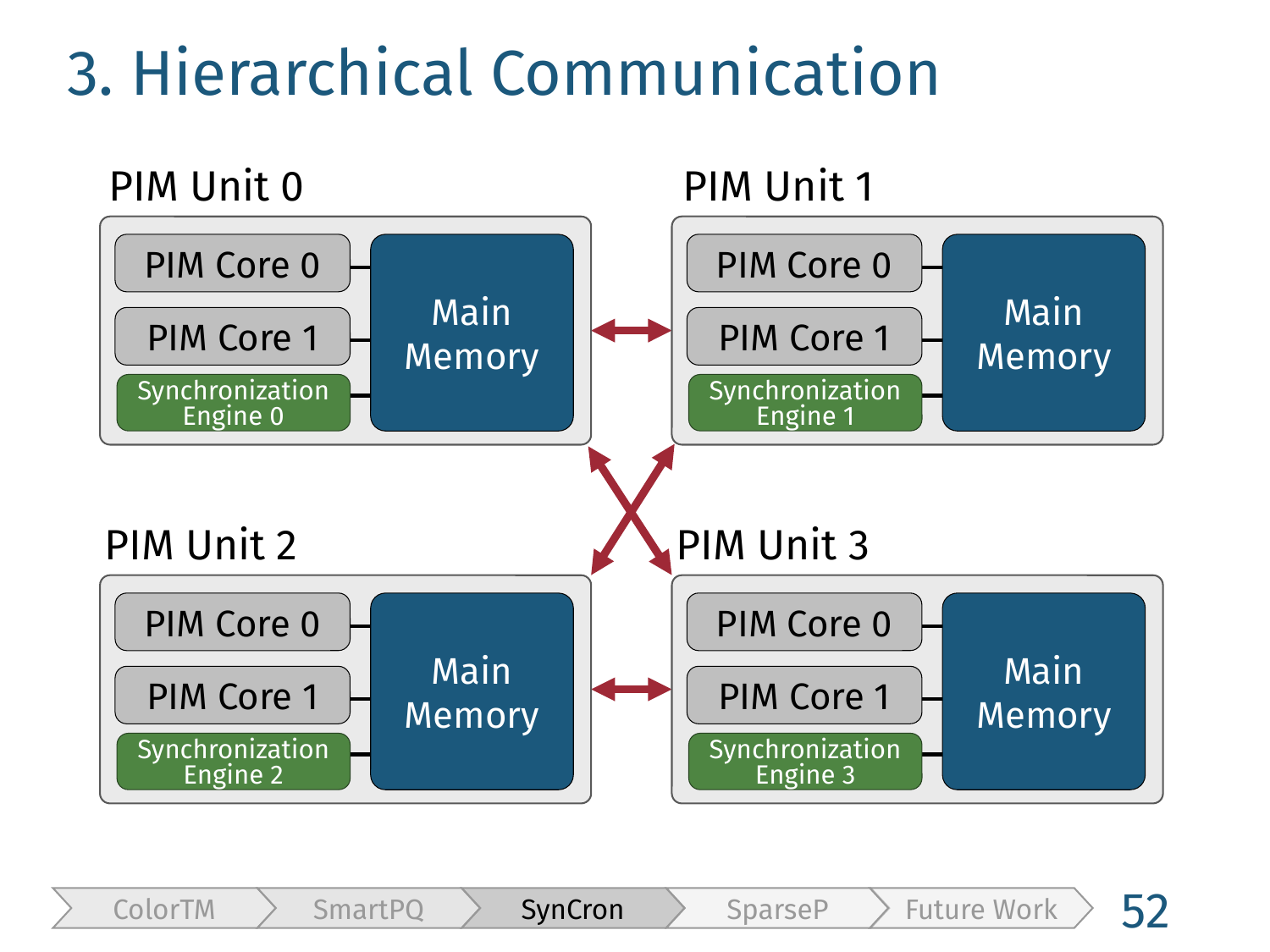

3. Hierarchical Communication

PIM Unit 0

PIM Core 0
Main Memory
PIM Core 1
Synchronization
Engine 0
PIM Unit 1

PIM Core 0
Main Memory
PIM Core 1
Synchronization
Engine 1
PIM Unit 2

PIM Core 0
Main Memory
PIM Core 1
Synchronization
Engine 2
PIM Unit 3

PIM Core 0
Main Memory
PIM Core 1
Synchronization
Engine 3
52
ColorTM
SmartPQ
SynCron
SparseP
Future Work